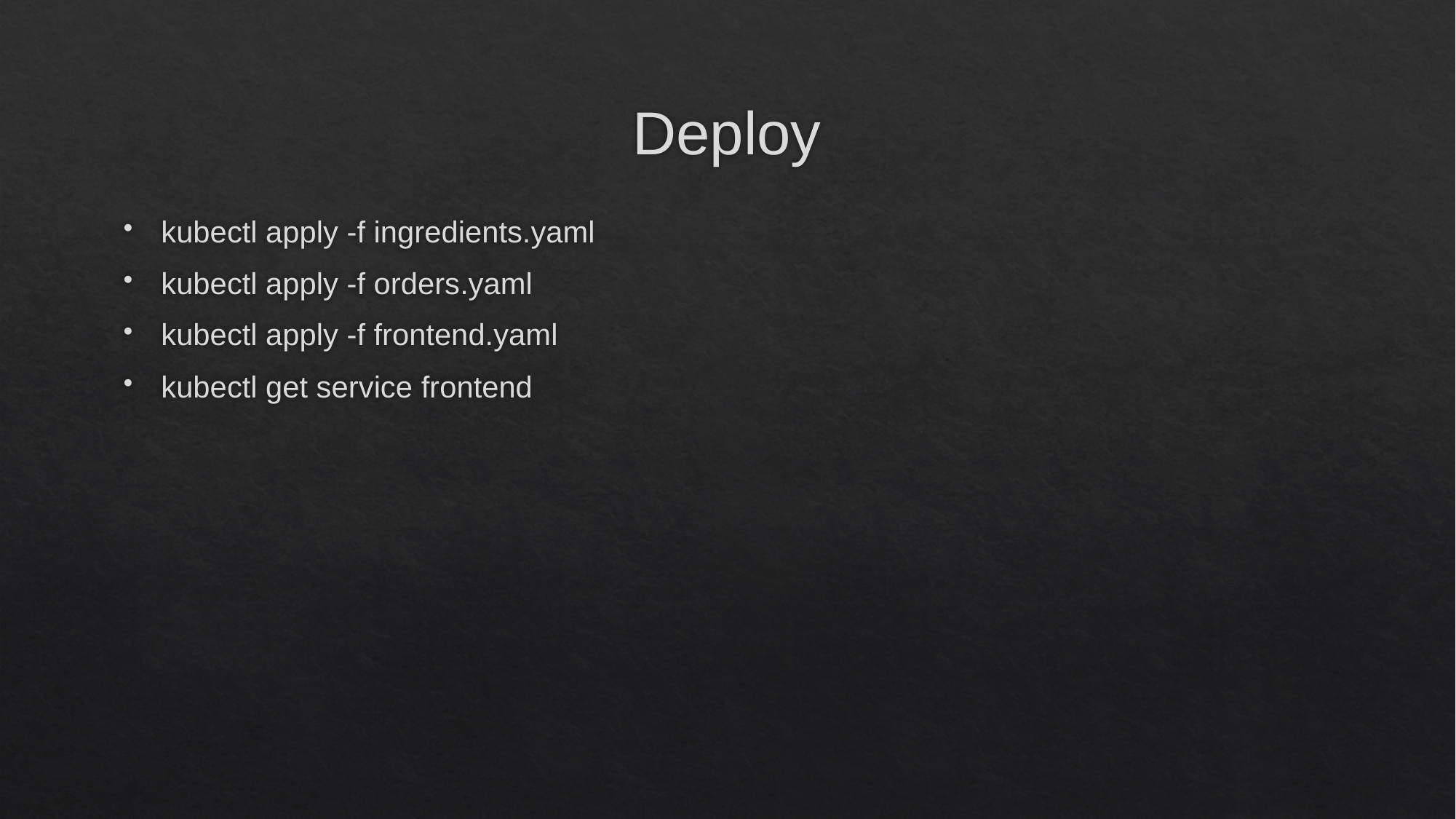

# Deploy
kubectl apply -f ingredients.yaml
kubectl apply -f orders.yaml
kubectl apply -f frontend.yaml
kubectl get service frontend